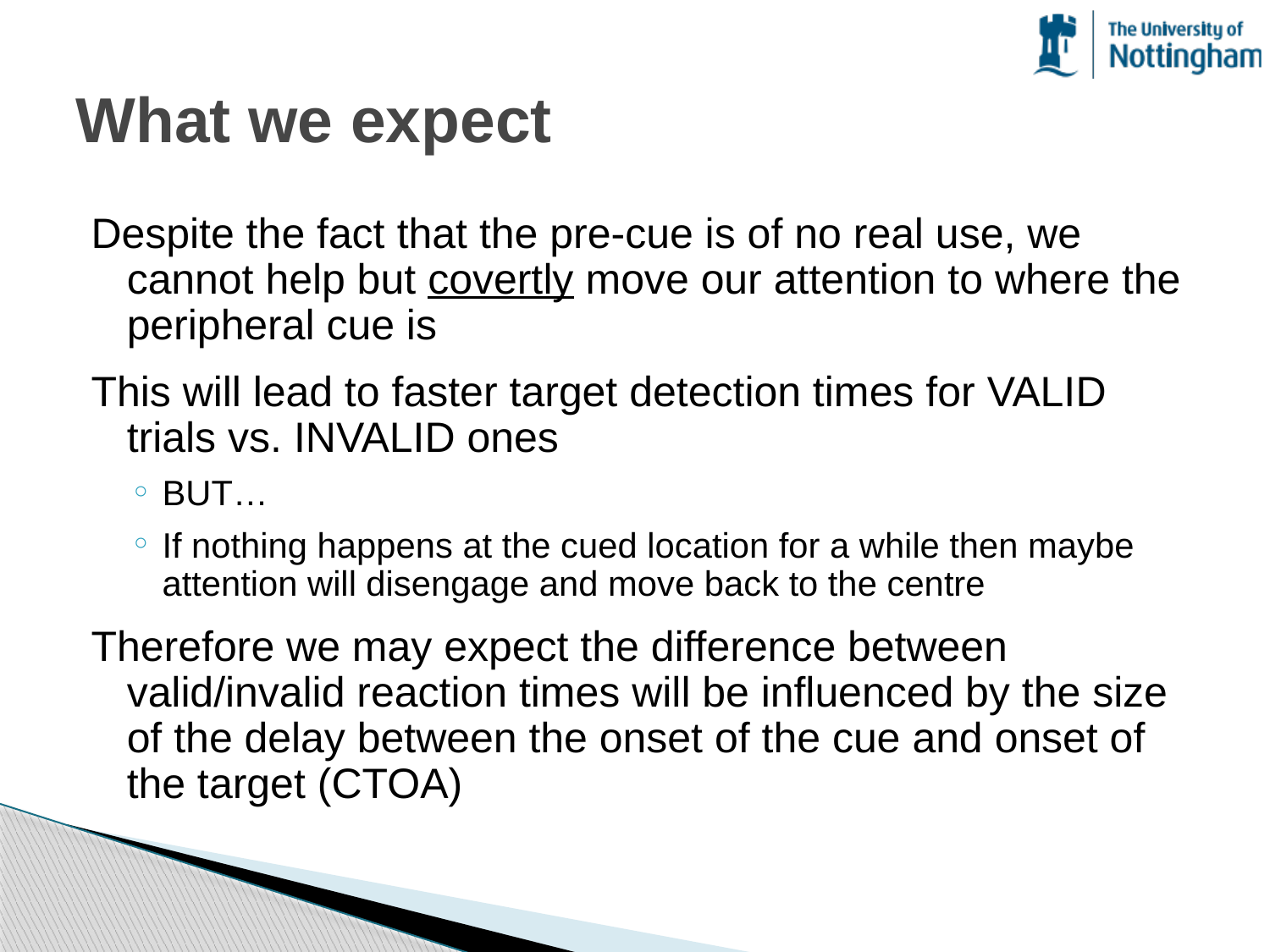

# What we expect
Despite the fact that the pre-cue is of no real use, we cannot help but covertly move our attention to where the peripheral cue is
This will lead to faster target detection times for VALID trials vs. INVALID ones
BUT…
If nothing happens at the cued location for a while then maybe attention will disengage and move back to the centre
Therefore we may expect the difference between valid/invalid reaction times will be influenced by the size of the delay between the onset of the cue and onset of the target (CTOA)